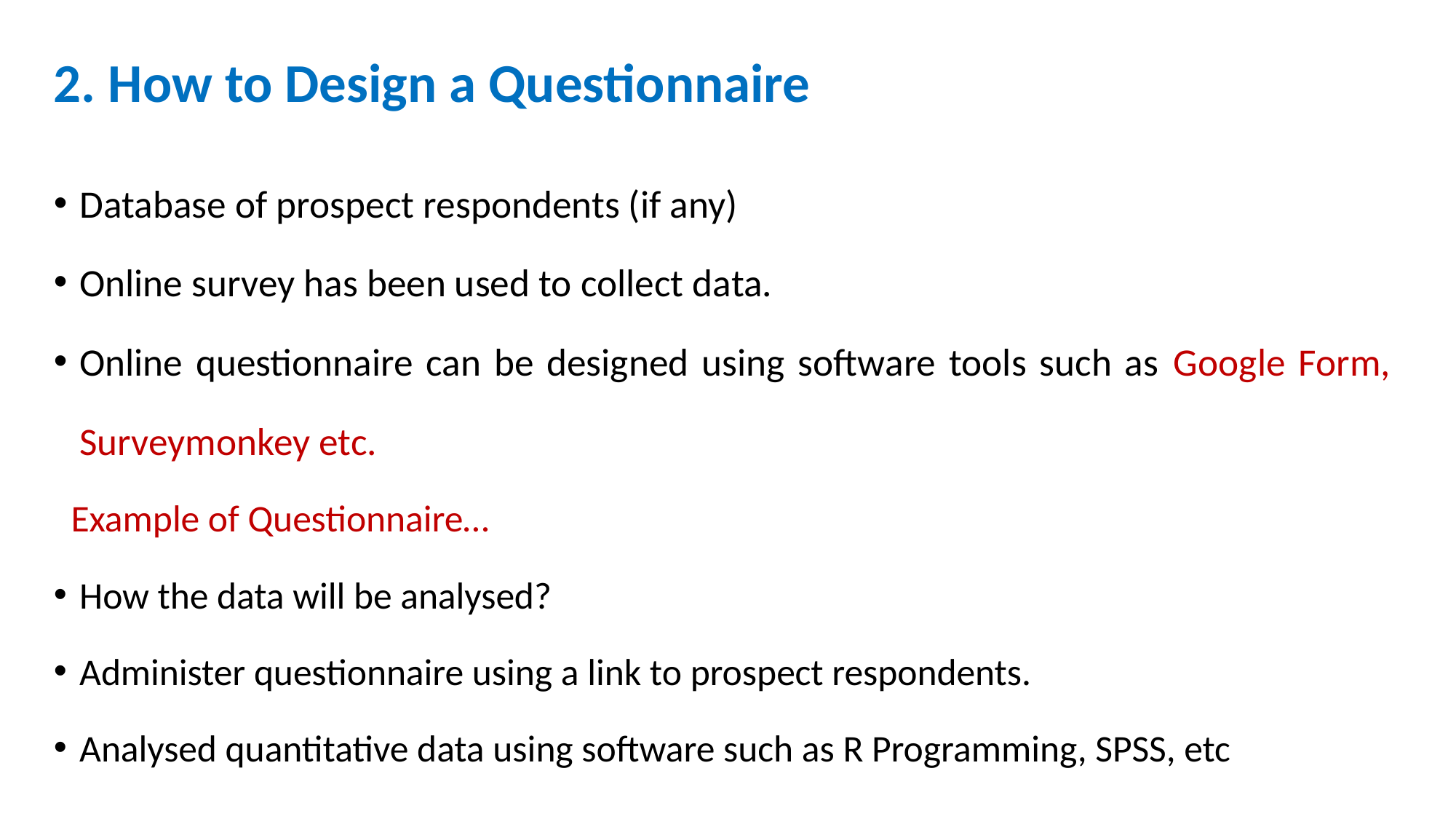

# 2. How to Design a Questionnaire
Database of prospect respondents (if any)
Online survey has been used to collect data.
Online questionnaire can be designed using software tools such as Google Form, Surveymonkey etc.
  Example of Questionnaire…
How the data will be analysed?
Administer questionnaire using a link to prospect respondents.
Analysed quantitative data using software such as R Programming, SPSS, etc